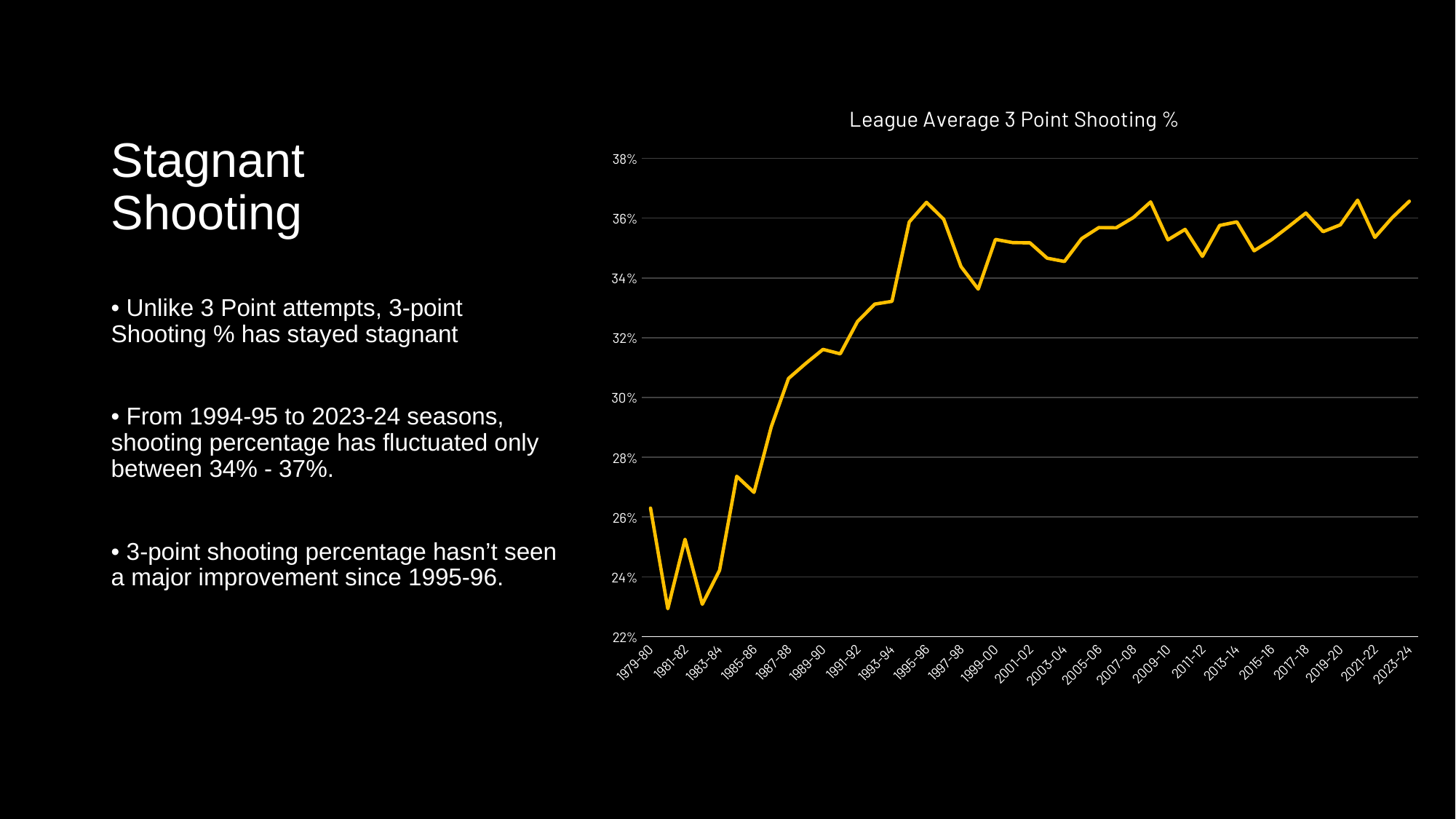

# Stagnant Shooting

### Chart: League Average 3 Point Shooting %

| Category | Total |
|---|---|
| 1979-80 | 0.263 |
| 1980-81 | 0.2293478260869565 |
| 1981-82 | 0.25256521739130433 |
| 1982-83 | 0.2308260869565217 |
| 1983-84 | 0.24217391304347824 |
| 1984-85 | 0.2736521739130435 |
| 1985-86 | 0.26826086956521733 |
| 1986-87 | 0.2902173913043478 |
| 1987-88 | 0.30639130434782613 |
| 1988-89 | 0.3114 |
| 1989-90 | 0.3161111111111111 |
| 1990-91 | 0.3146296296296296 |
| 1991-92 | 0.32540740740740737 |
| 1992-93 | 0.3312592592592592 |
| 1993-94 | 0.33218518518518514 |
| 1994-95 | 0.3587407407407407 |
| 1995-96 | 0.3653103448275863 |
| 1996-97 | 0.35962068965517235 |
| 1997-98 | 0.3438275862068966 |
| 1998-99 | 0.33627586206896554 |
| 1999-00 | 0.35289655172413803 |
| 2000-01 | 0.3518275862068965 |
| 2001-02 | 0.3517586206896552 |
| 2002-03 | 0.34662068965517245 |
| 2003-04 | 0.3455172413793104 |
| 2004-05 | 0.35316666666666663 |
| 2005-06 | 0.3568666666666668 |
| 2006-07 | 0.3568 |
| 2007-08 | 0.36023333333333346 |
| 2008-09 | 0.36543333333333333 |
| 2009-10 | 0.35276666666666673 |
| 2010-11 | 0.3562666666666667 |
| 2011-12 | 0.3472333333333334 |
| 2012-13 | 0.3575666666666667 |
| 2013-14 | 0.3587666666666666 |
| 2014-15 | 0.3491000000000001 |
| 2015-16 | 0.3527666666666667 |
| 2016-17 | 0.3571666666666666 |
| 2017-18 | 0.36173333333333324 |
| 2018-19 | 0.35550000000000004 |
| 2019-20 | 0.3577666666666666 |
| 2020-21 | 0.3660333333333334 |
| 2021-22 | 0.35356666666666664 |
| 2022-23 | 0.36013333333333336 |
| 2023-24 | 0.3656666666666667 |
• Unlike 3 Point attempts, 3-point Shooting % has stayed stagnant

• From 1994-95 to 2023-24 seasons, shooting percentage has fluctuated only between 34% - 37%.

• 3-point shooting percentage hasn’t seen a major improvement since 1995-96.